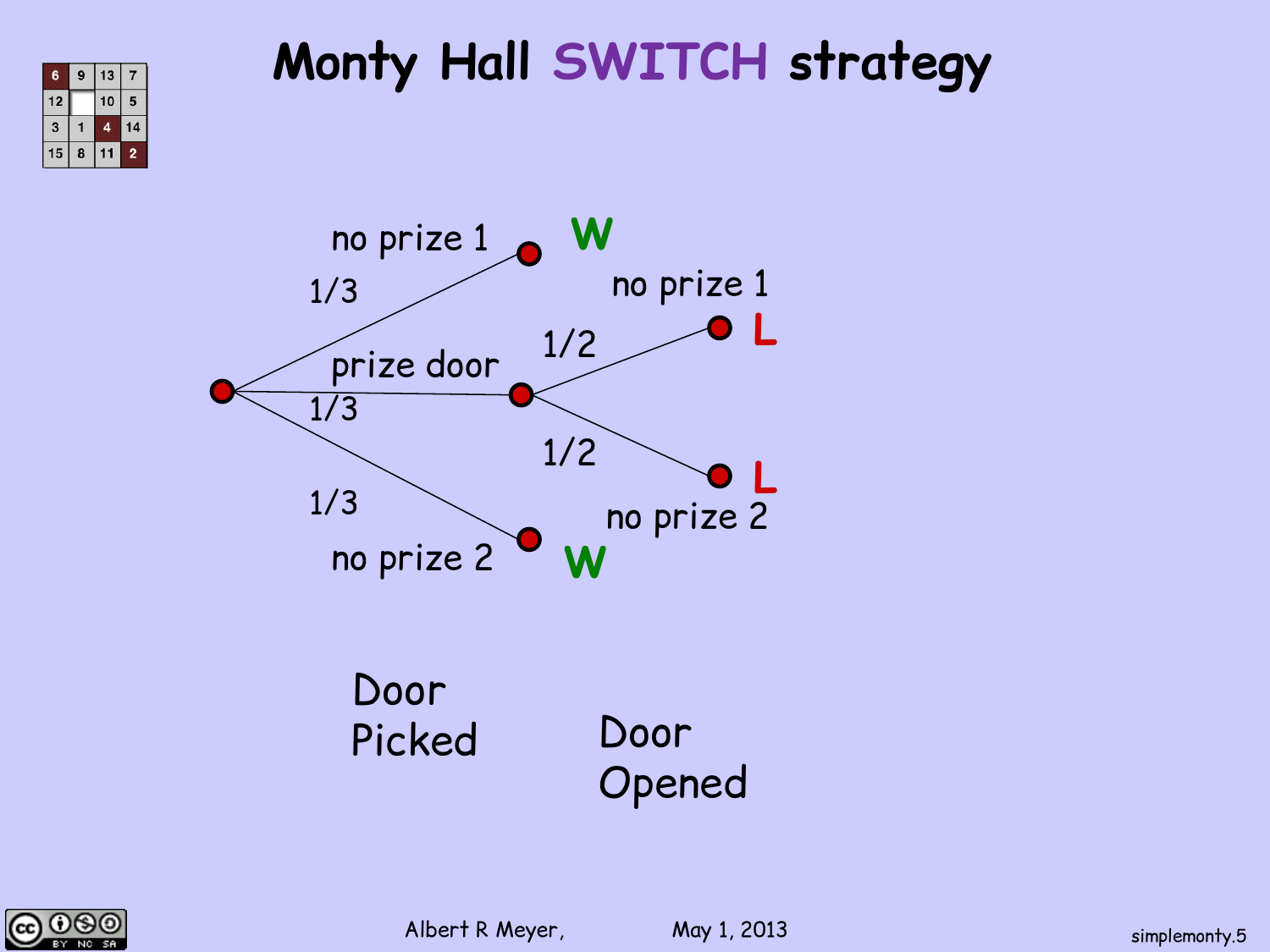

Monty Hall SWITCH strategy
W
no prize 1

no prize 1
1/3
L
1/2

prize door

1/3

1/2
L

1/3
no prize 2
no prize 2

W
Door
Picked
Door
Opened
simplemonty.5